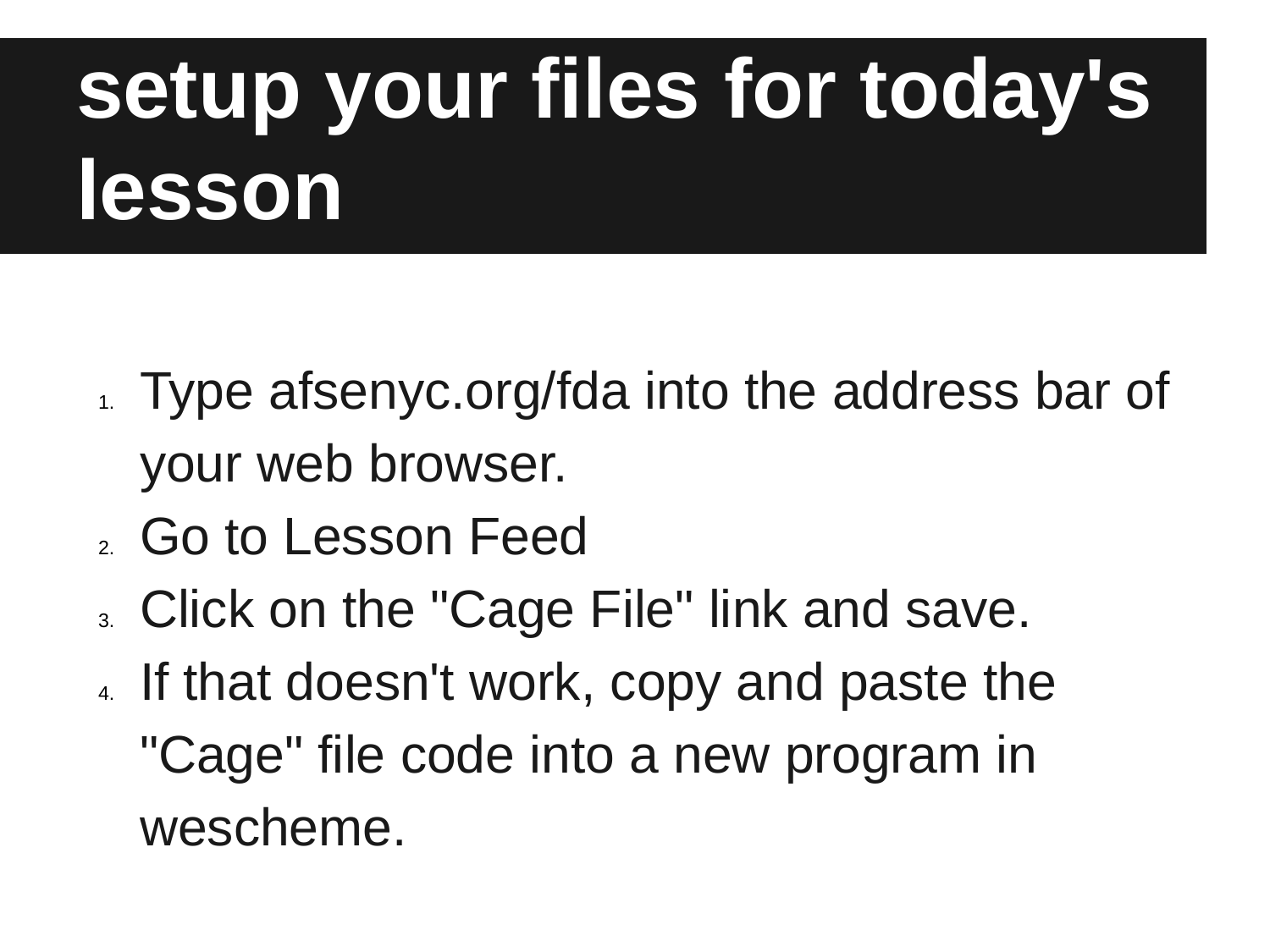

# setup your files for today's lesson

Type afsenyc.org/fda into the address bar of your web browser.
Go to Lesson Feed
Click on the "Cage File" link and save.
If that doesn't work, copy and paste the "Cage" file code into a new program in wescheme.